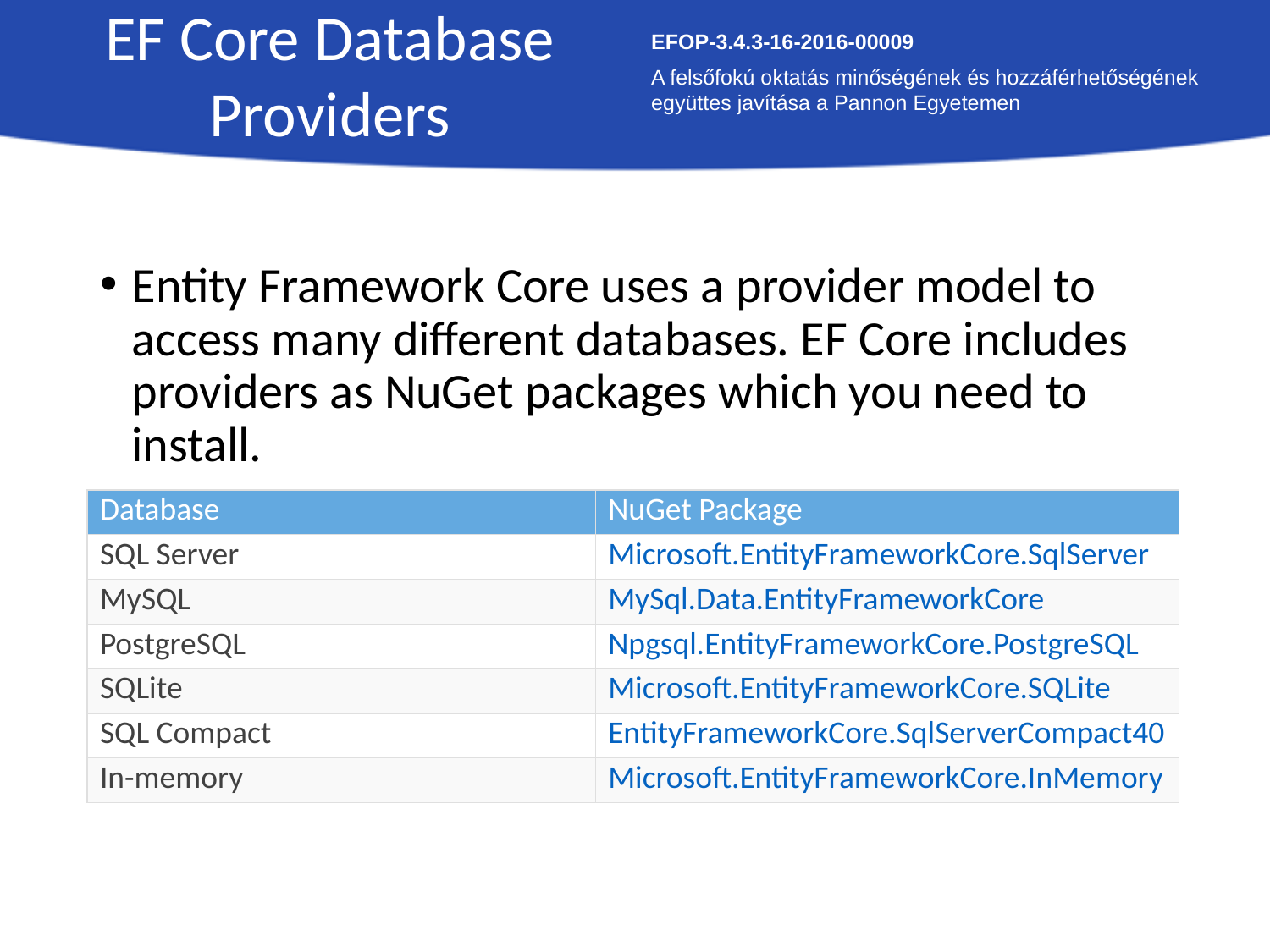

EF Core Database Providers
EFOP-3.4.3-16-2016-00009
A felsőfokú oktatás minőségének és hozzáférhetőségének együttes javítása a Pannon Egyetemen
Entity Framework Core uses a provider model to access many different databases. EF Core includes providers as NuGet packages which you need to install.

| Database | NuGet Package |
| --- | --- |
| SQL Server | Microsoft.EntityFrameworkCore.SqlServer |
| MySQL | MySql.Data.EntityFrameworkCore |
| PostgreSQL | Npgsql.EntityFrameworkCore.PostgreSQL |
| SQLite | Microsoft.EntityFrameworkCore.SQLite |
| SQL Compact | EntityFrameworkCore.SqlServerCompact40 |
| In-memory | Microsoft.EntityFrameworkCore.InMemory |